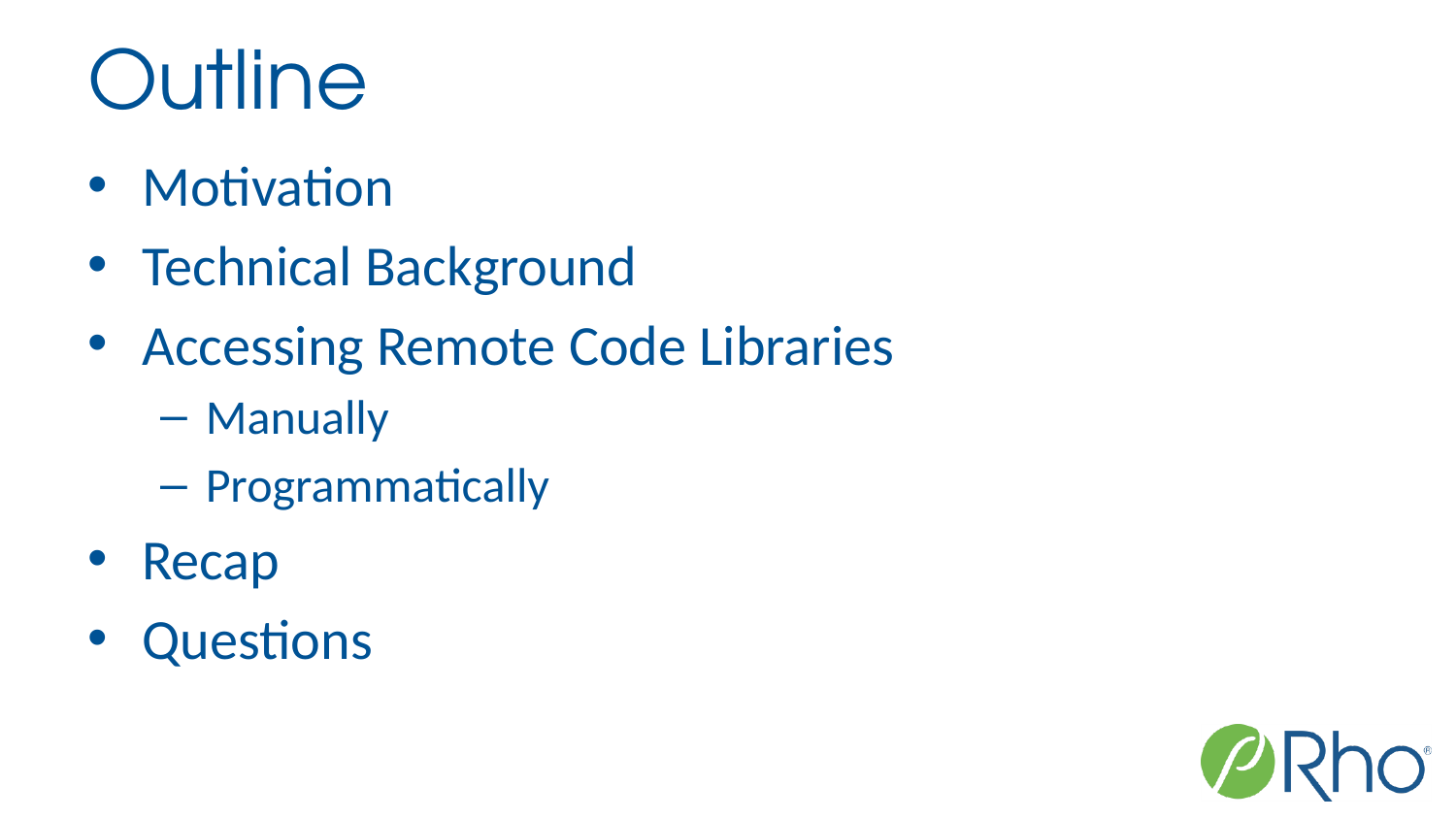

# Outline
Motivation
Technical Background
Accessing Remote Code Libraries
Manually
Programmatically
Recap
Questions